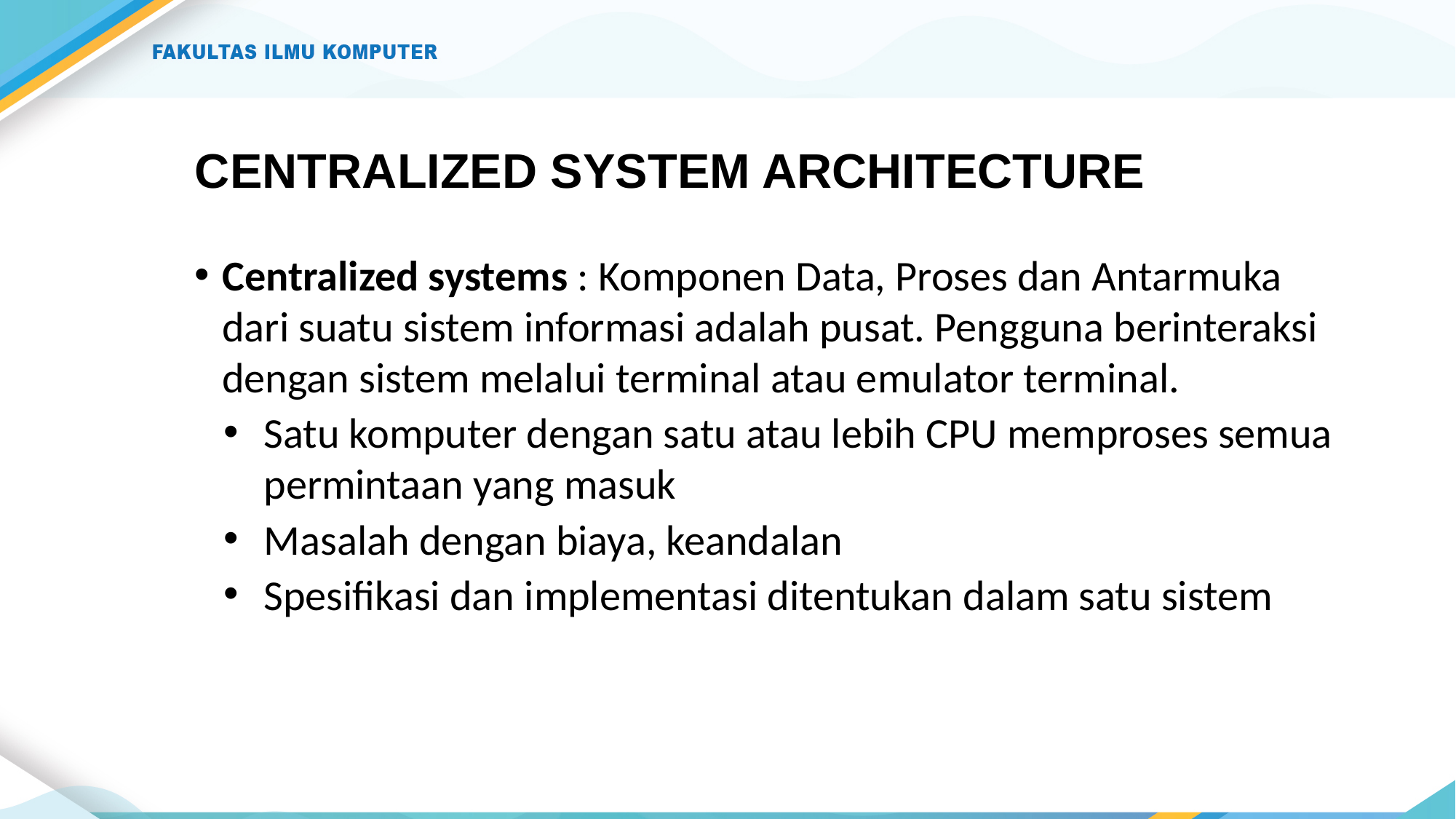

# CENTRALIZED SYSTEM ARCHITECTURE
Centralized systems : Komponen Data, Proses dan Antarmuka dari suatu sistem informasi adalah pusat. Pengguna berinteraksi dengan sistem melalui terminal atau emulator terminal.
Satu komputer dengan satu atau lebih CPU memproses semua permintaan yang masuk
Masalah dengan biaya, keandalan
Spesifikasi dan implementasi ditentukan dalam satu sistem